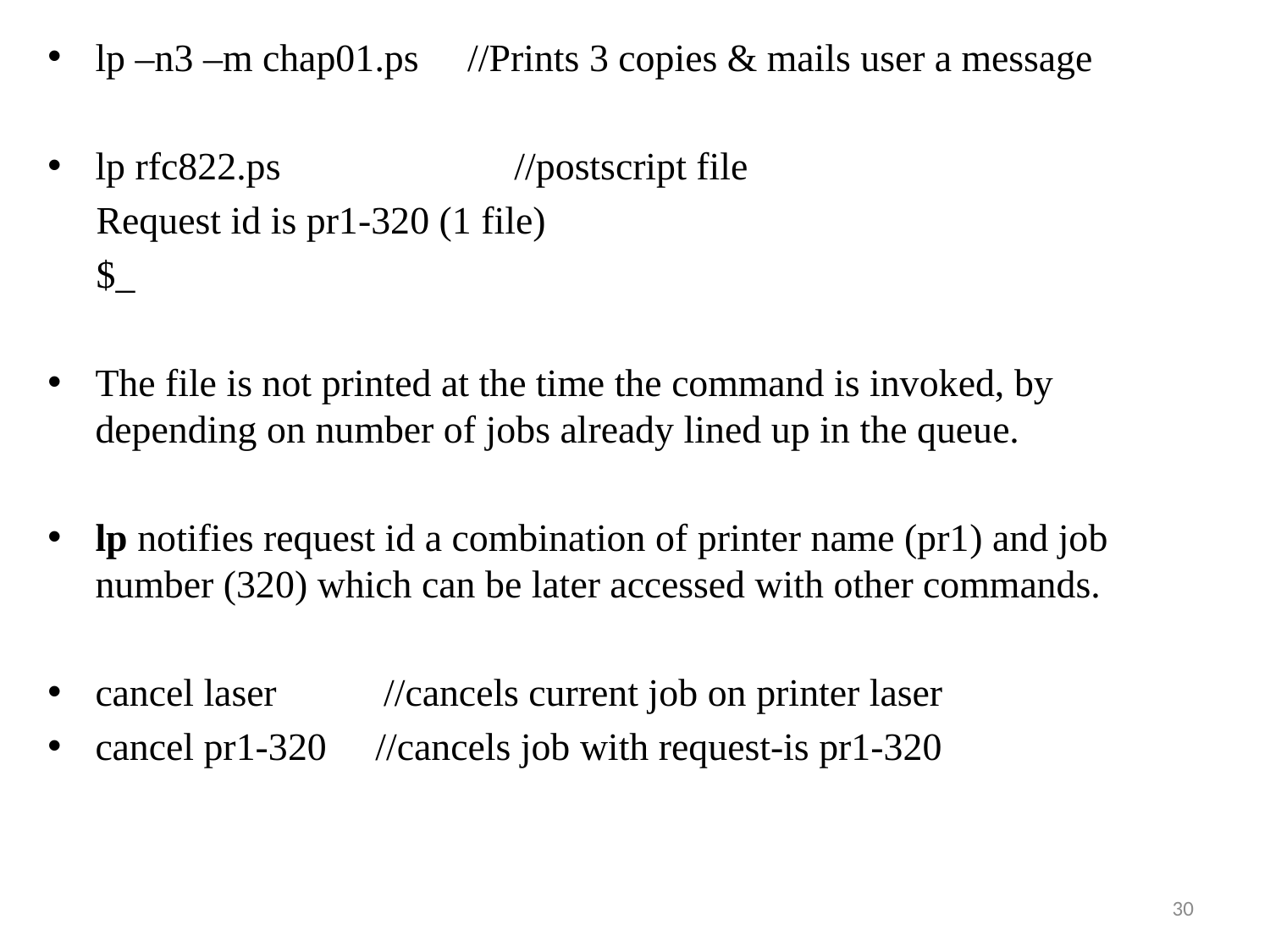

lp –n3 –m chap01.ps     //Prints 3 copies & mails user a message

lp rfc822.ps                        //postscript file
     Request id is pr1-320 (1 file)
     $_

The file is not printed at the time the command is invoked, by depending on number of jobs already lined up in the queue.

lp notifies request id a combination of printer name (pr1) and job number (320) which can be later accessed with other commands.

cancel laser           //cancels current job on printer laser
cancel pr1-320     //cancels job with request-is pr1-320

30